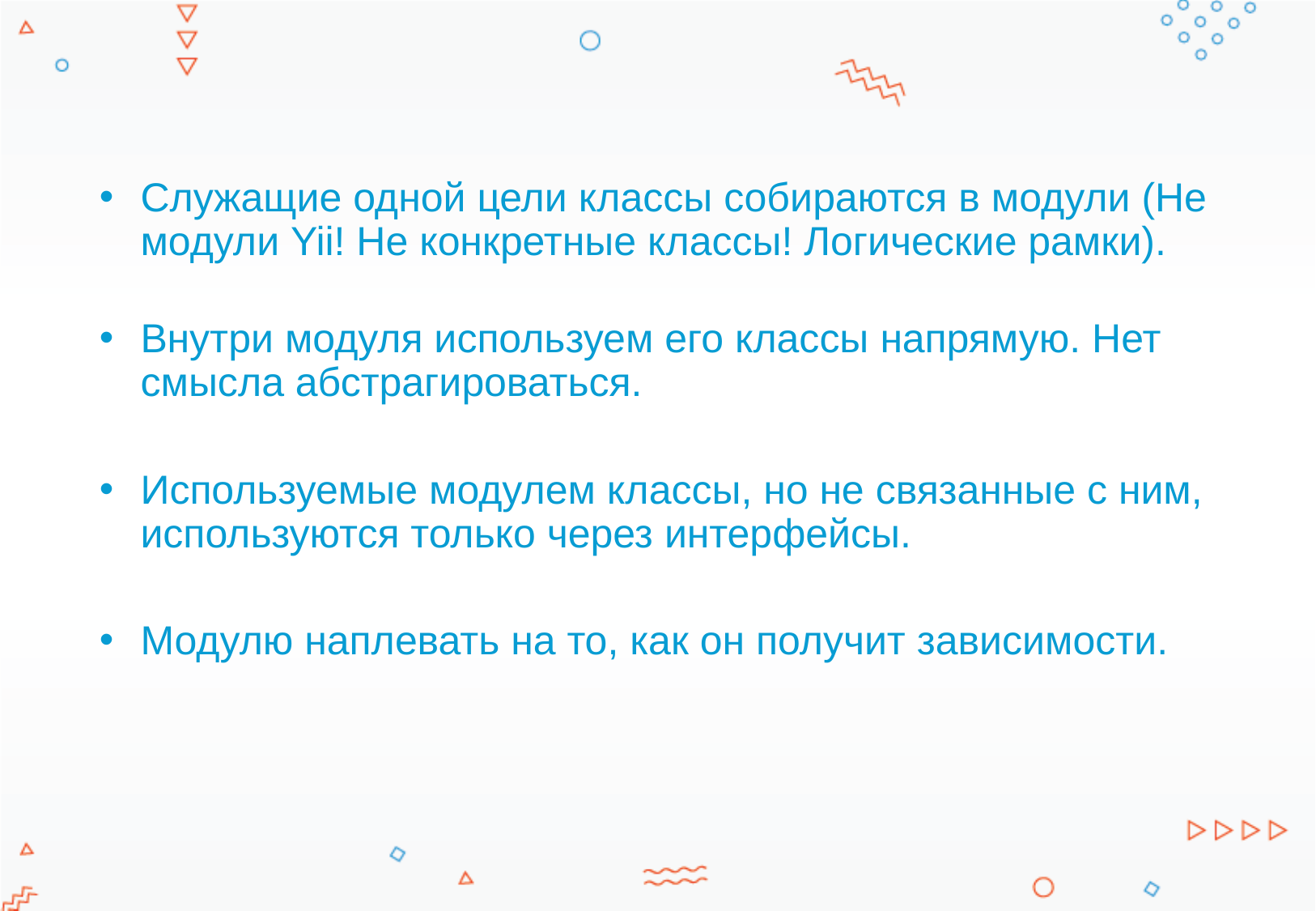

Служащие одной цели классы собираются в модули (Не модули Yii! Не конкретные классы! Логические рамки).

Внутри модуля используем его классы напрямую. Нет смысла абстрагироваться.

Используемые модулем классы, но не связанные с ним, используются только через интерфейсы.

Модулю наплевать на то, как он получит зависимости.